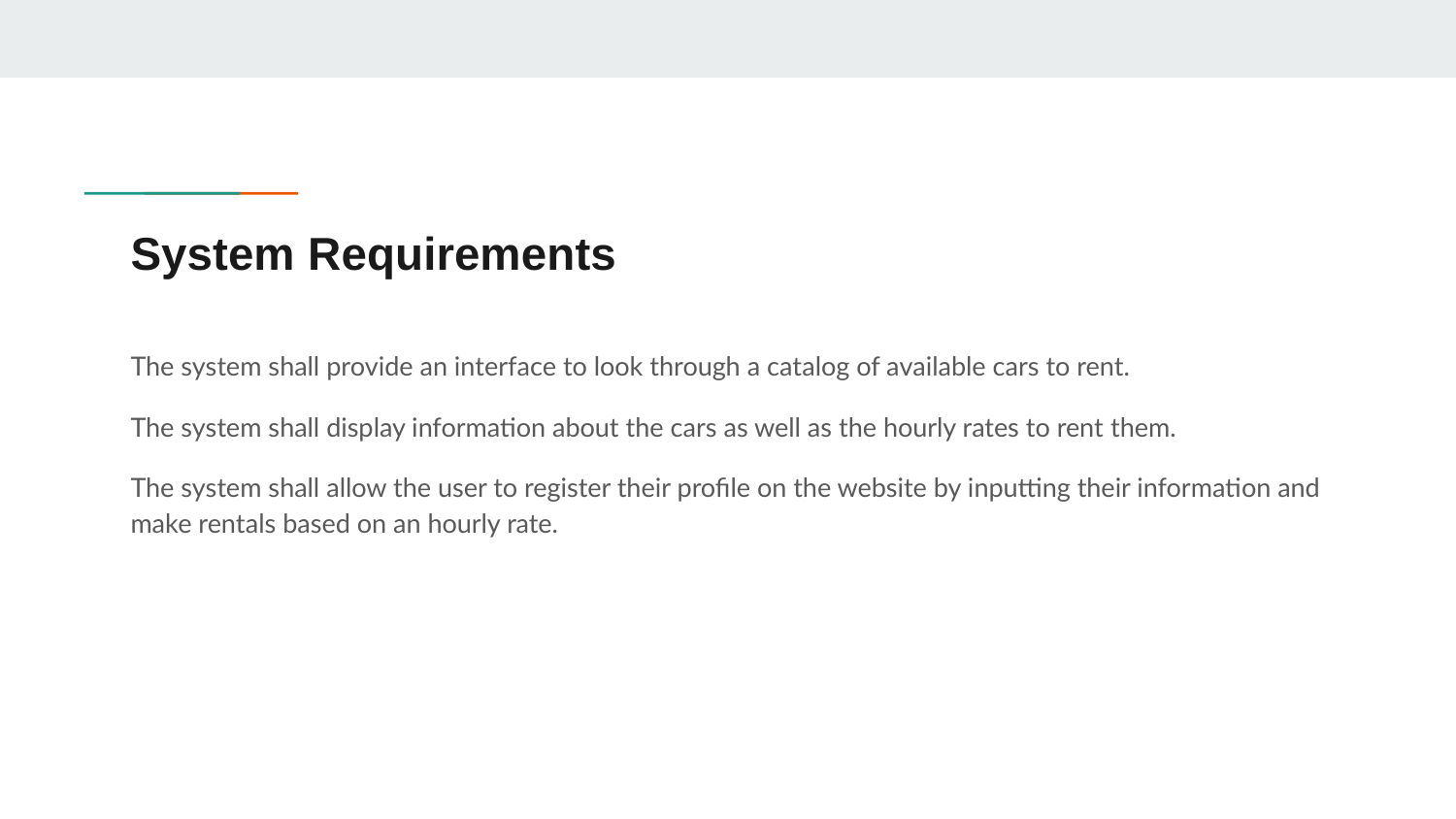

# System Requirements

The system shall provide an interface to look through a catalog of available cars to rent.
The system shall display information about the cars as well as the hourly rates to rent them.
The system shall allow the user to register their profile on the website by inputting their information and make rentals based on an hourly rate.